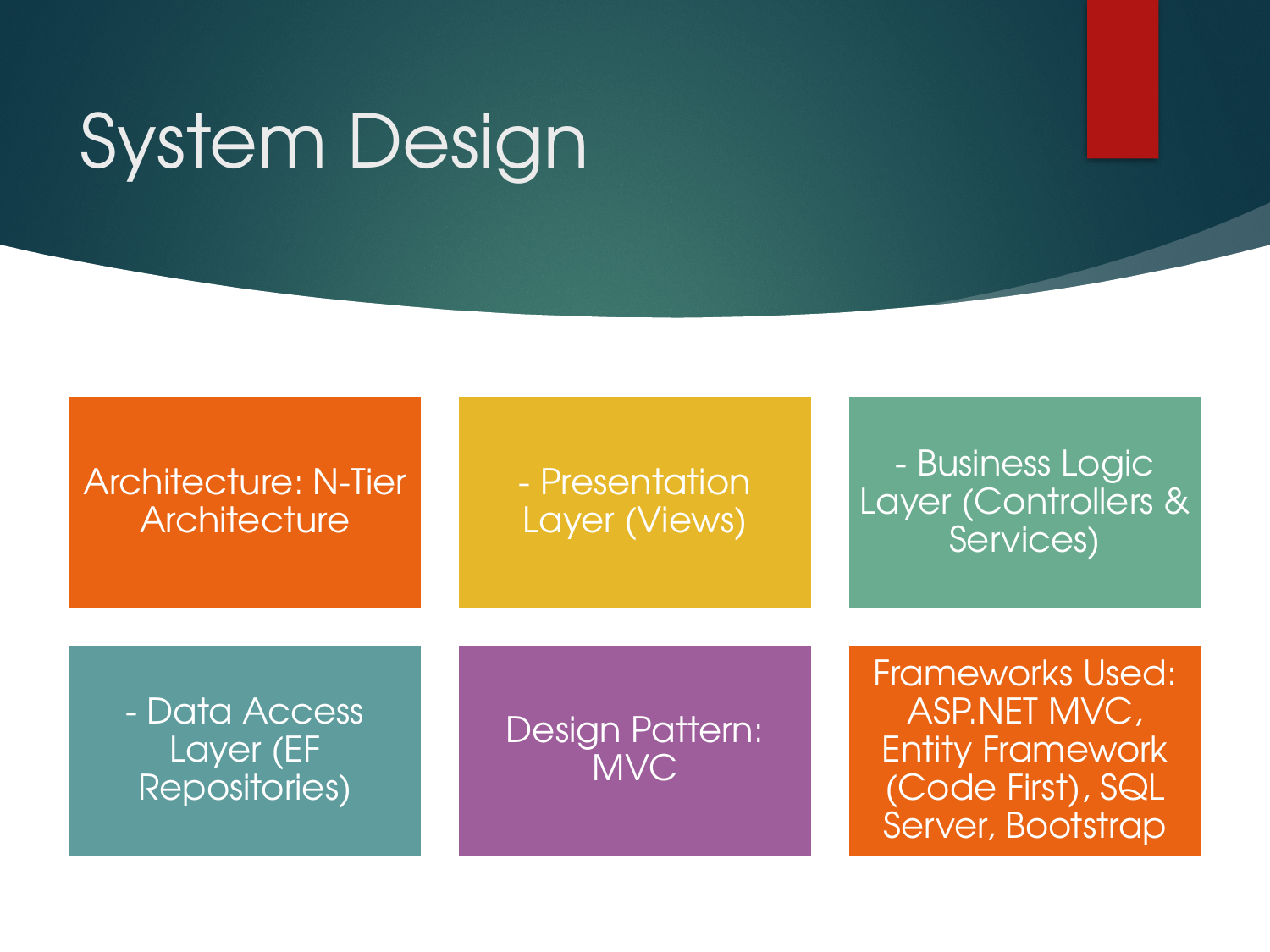

# System Design

Architecture: N-Tier Architecture
- Presentation Layer (Views)
- Business Logic Layer (Controllers & Services)
- Data Access Layer (EF Repositories)
Design Pattern: MVC
Frameworks Used: ASP.NET MVC, Entity Framework (Code First), SQL Server, Bootstrap